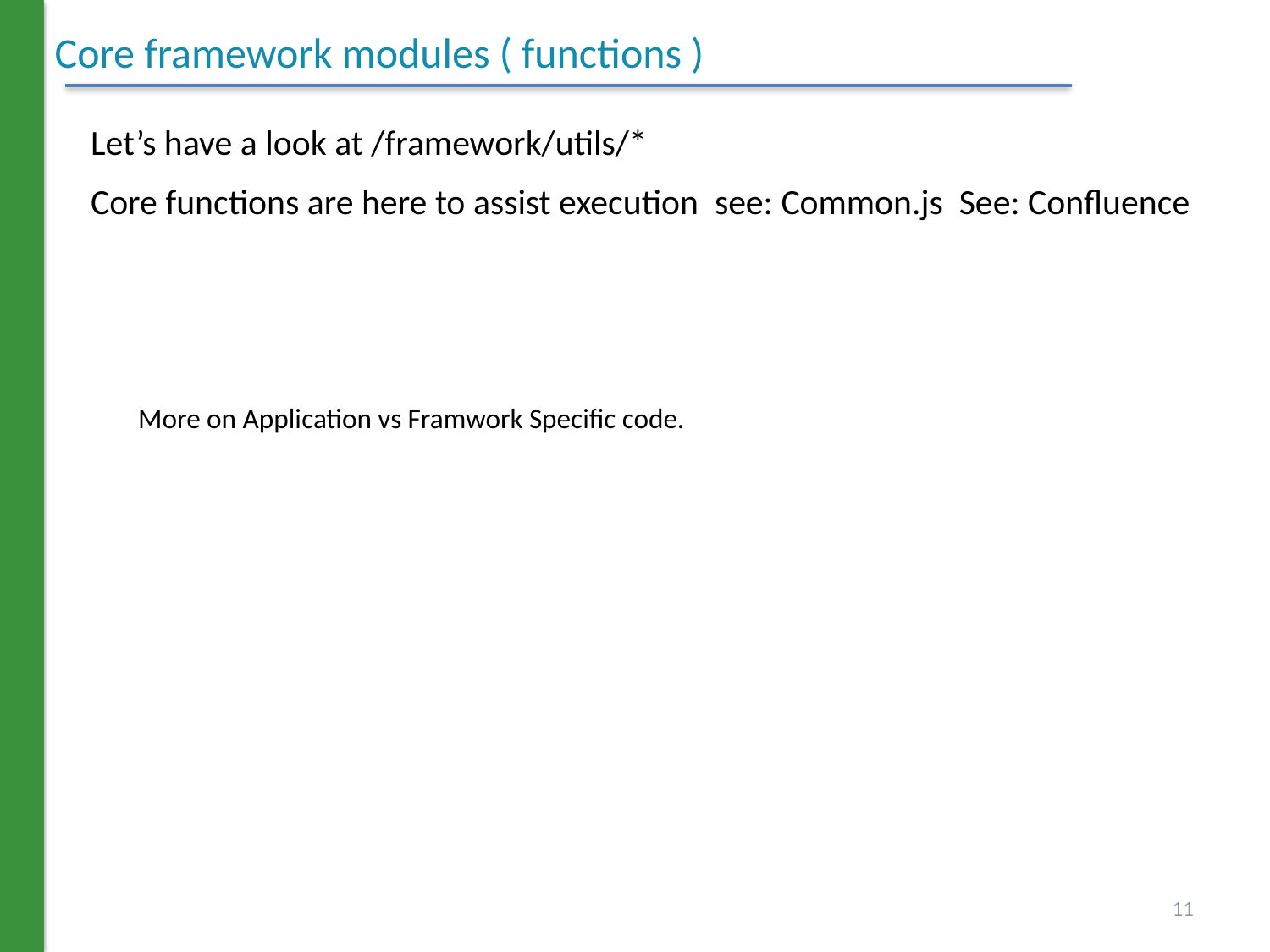

# Core framework modules ( functions )
Let’s have a look at /framework/utils/*
Core functions are here to assist execution  see: Common.js  See: Confluence

More on Application vs Framwork Specific code.

11